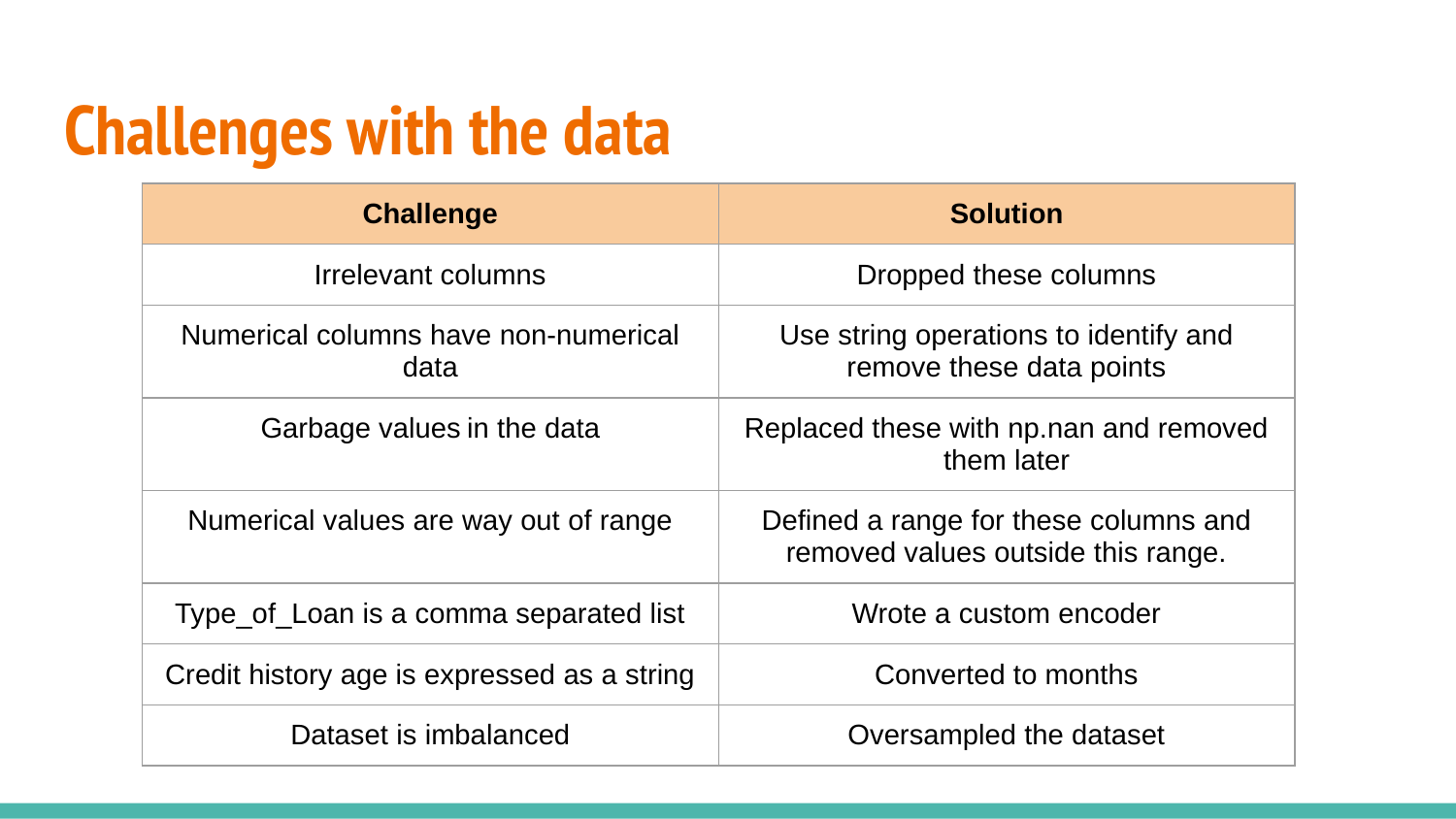

# Challenges with the data
| Challenge | Solution |
| --- | --- |
| Irrelevant columns | Dropped these columns |
| Numerical columns have non-numerical data | Use string operations to identify and remove these data points |
| Garbage values in the data | Replaced these with np.nan and removed them later |
| Numerical values are way out of range | Defined a range for these columns and removed values outside this range. |
| Type\_of\_Loan is a comma separated list | Wrote a custom encoder |
| Credit history age is expressed as a string | Converted to months |
| Dataset is imbalanced | Oversampled the dataset |